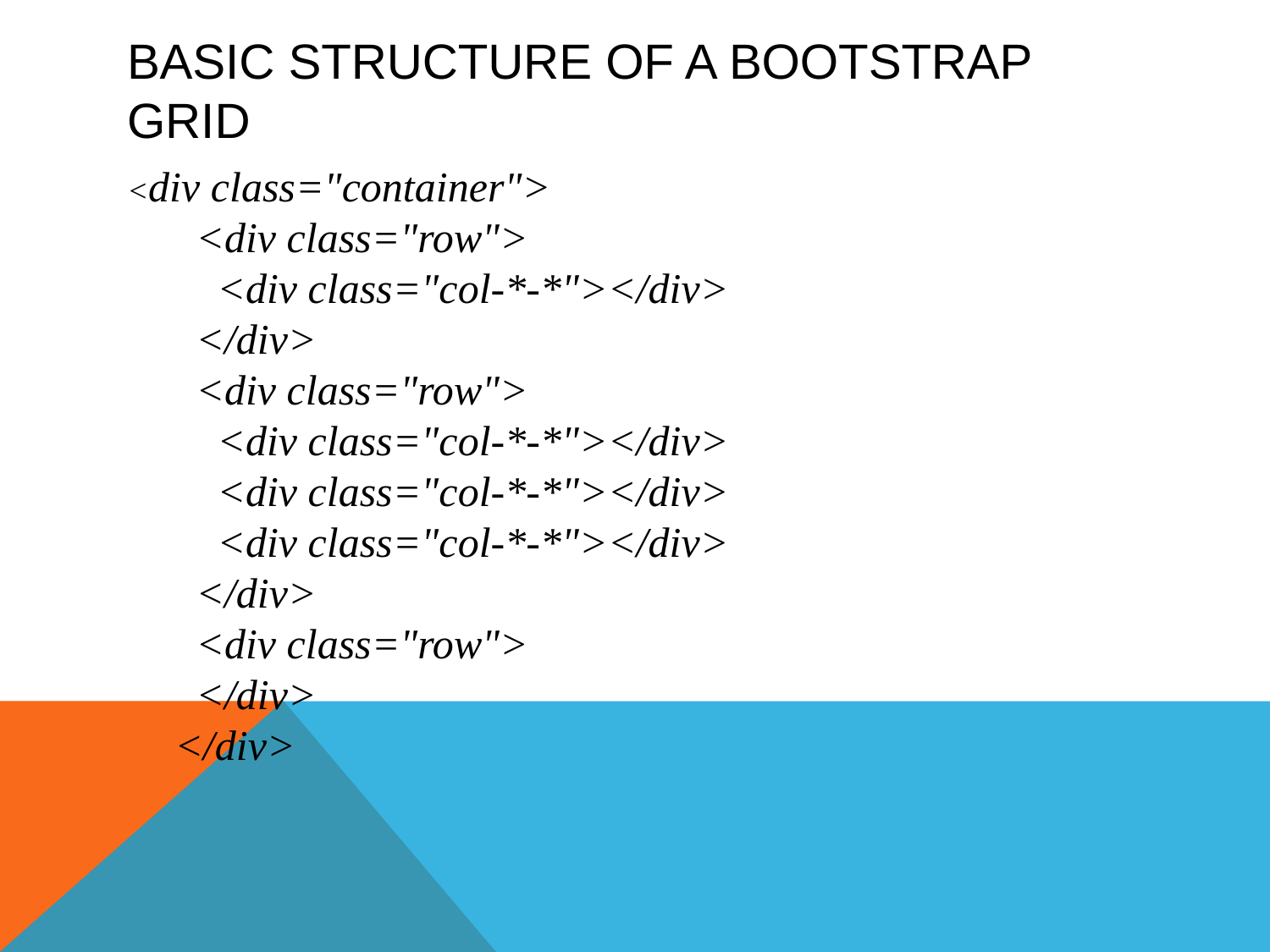

# Basic Structure of a Bootstrap Grid
<div class="container">
  <div class="row">
    <div class="col-*-*"></div>
  </div>
  <div class="row">
    <div class="col-*-*"></div>
    <div class="col-*-*"></div>
    <div class="col-*-*"></div>
  </div>
  <div class="row">
  </div>
</div>